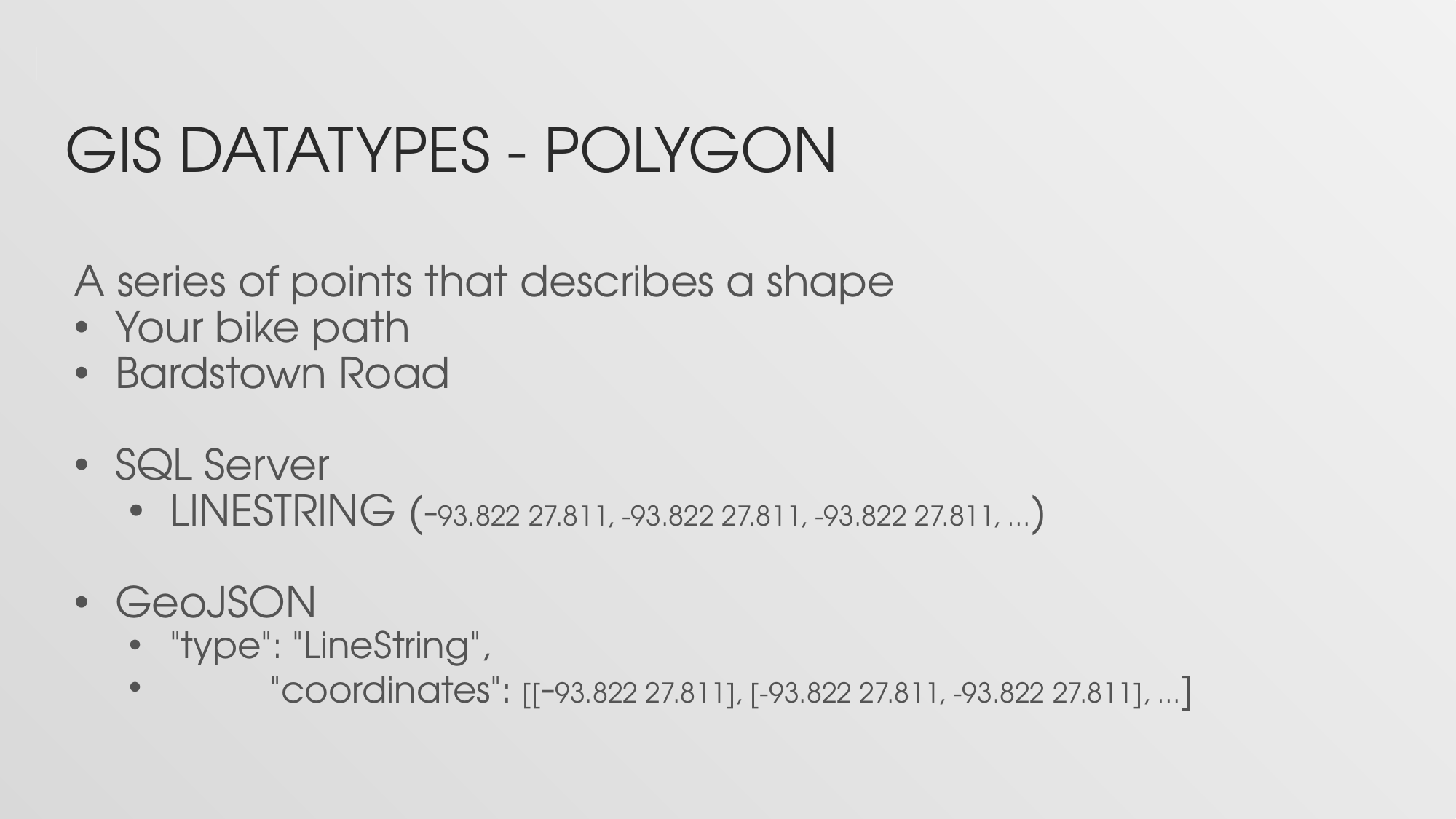

# GIS Datatypes - Polygon

A series of points that describes a shape
Your bike path
Bardstown Road

SQL Server
LINESTRING (-93.822 27.811, -93.822 27.811, -93.822 27.811, …)
GeoJSON
"type": "LineString",
          "coordinates": [[-93.822 27.811], [-93.822 27.811, -93.822 27.811], …]